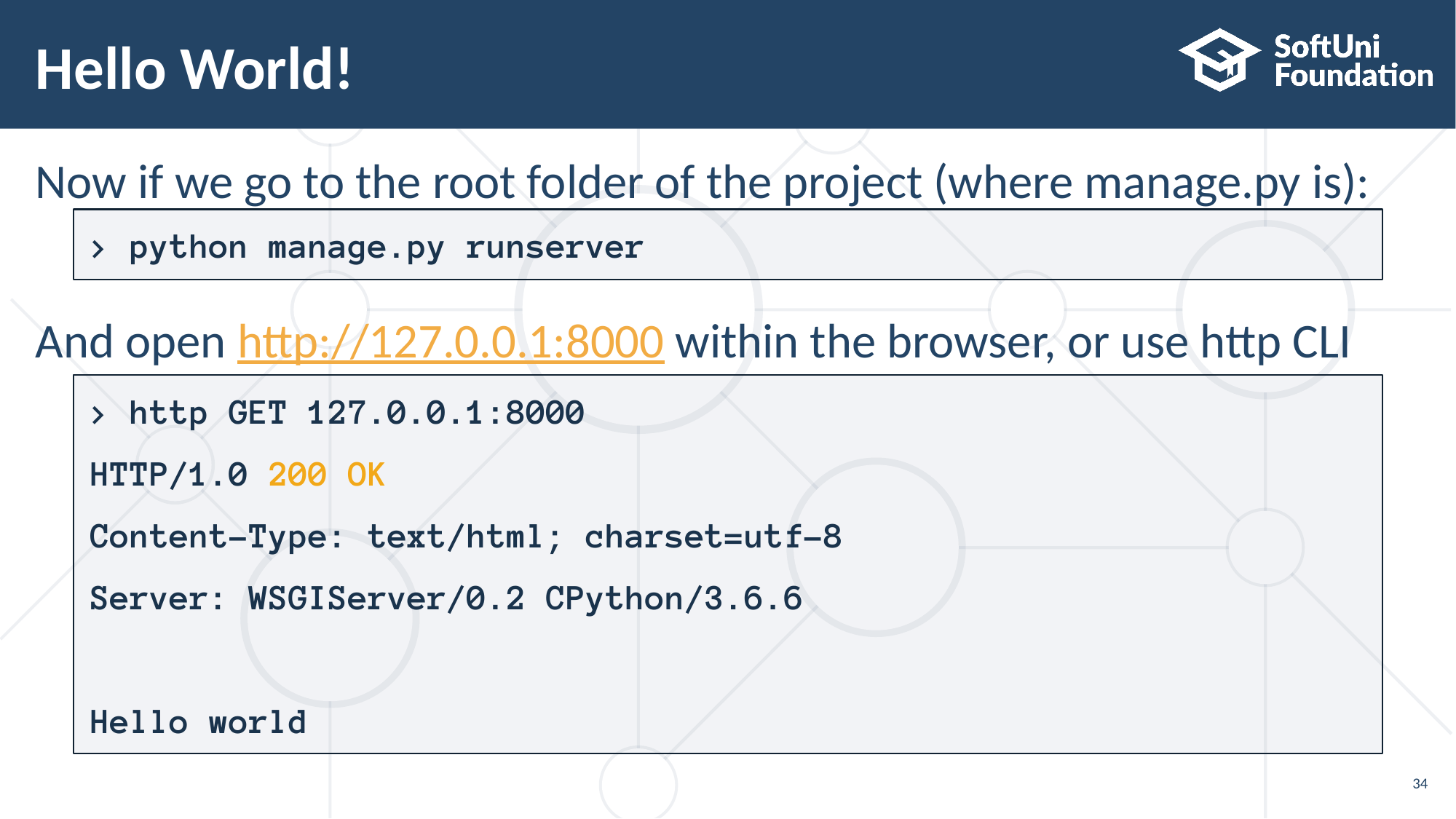

# Hello World!
Now if we go to the root folder of the project (where manage.py is):

And open http://127.0.0.1:8000 within the browser, or use http CLI
> python manage.py runserver
> http GET 127.0.0.1:8000
HTTP/1.0 200 OK
Content-Type: text/html; charset=utf-8
Server: WSGIServer/0.2 CPython/3.6.6

Hello world
34